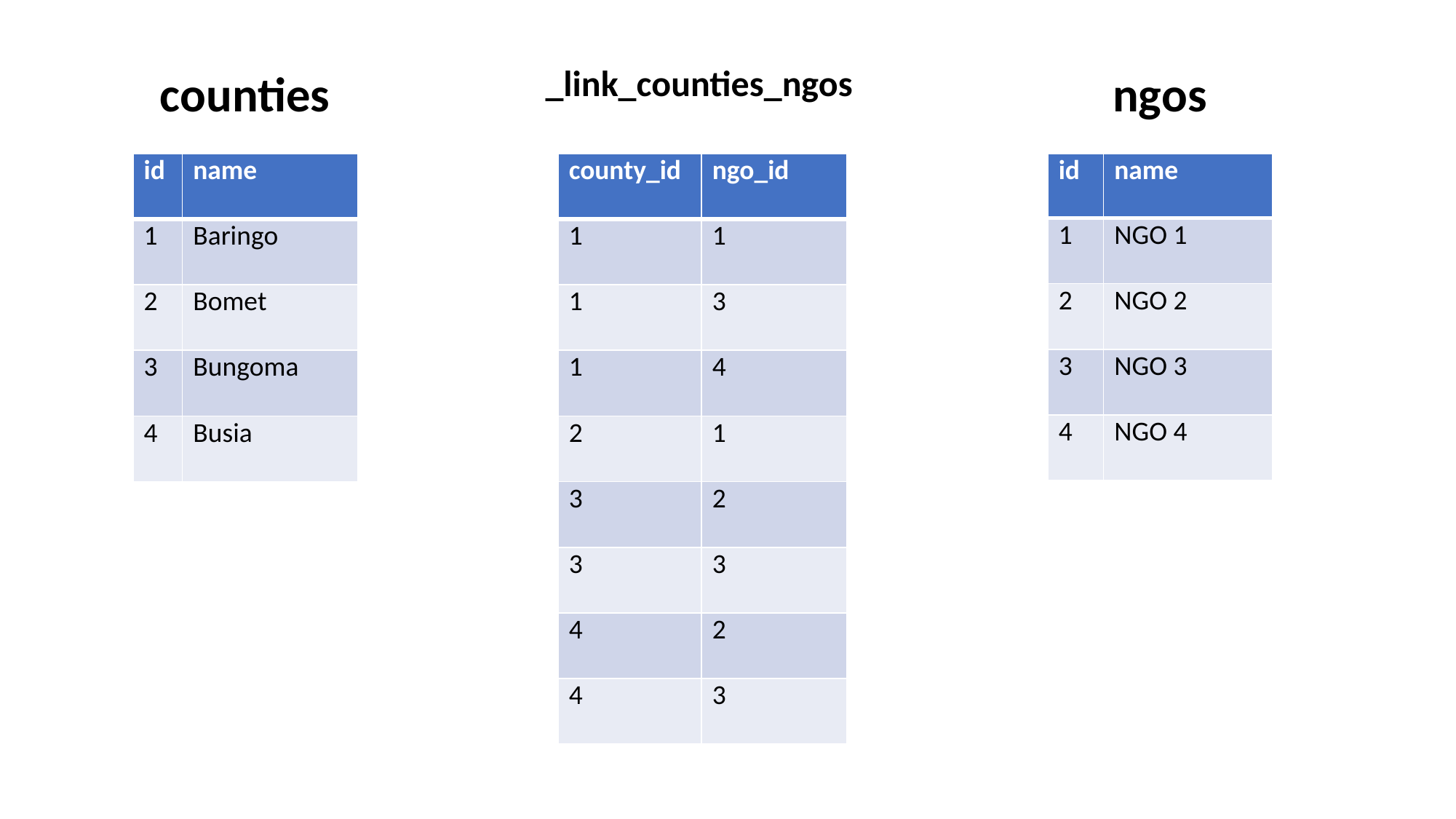

_link_counties_ngos
counties
ngos
| id | name |
| --- | --- |
| 1 | Baringo |
| 2 | Bomet |
| 3 | Bungoma |
| 4 | Busia |
| county\_id | ngo\_id |
| --- | --- |
| 1 | 1 |
| 1 | 3 |
| 1 | 4 |
| 2 | 1 |
| 3 | 2 |
| 3 | 3 |
| 4 | 2 |
| 4 | 3 |
| id | name |
| --- | --- |
| 1 | NGO 1 |
| 2 | NGO 2 |
| 3 | NGO 3 |
| 4 | NGO 4 |